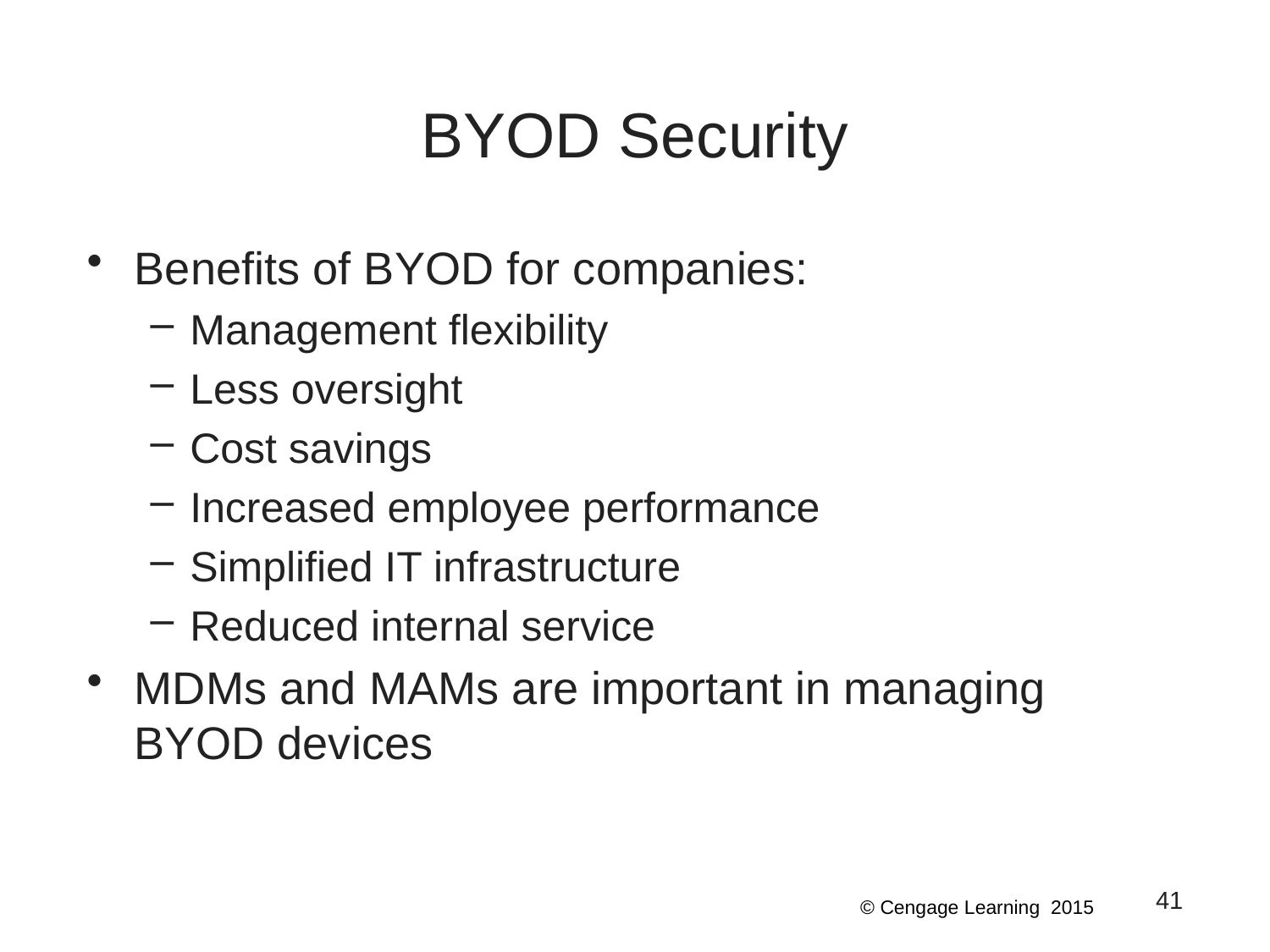

# BYOD Security
Benefits of BYOD for companies:
Management flexibility
Less oversight
Cost savings
Increased employee performance
Simplified IT infrastructure
Reduced internal service
MDMs and MAMs are important in managing BYOD devices
41